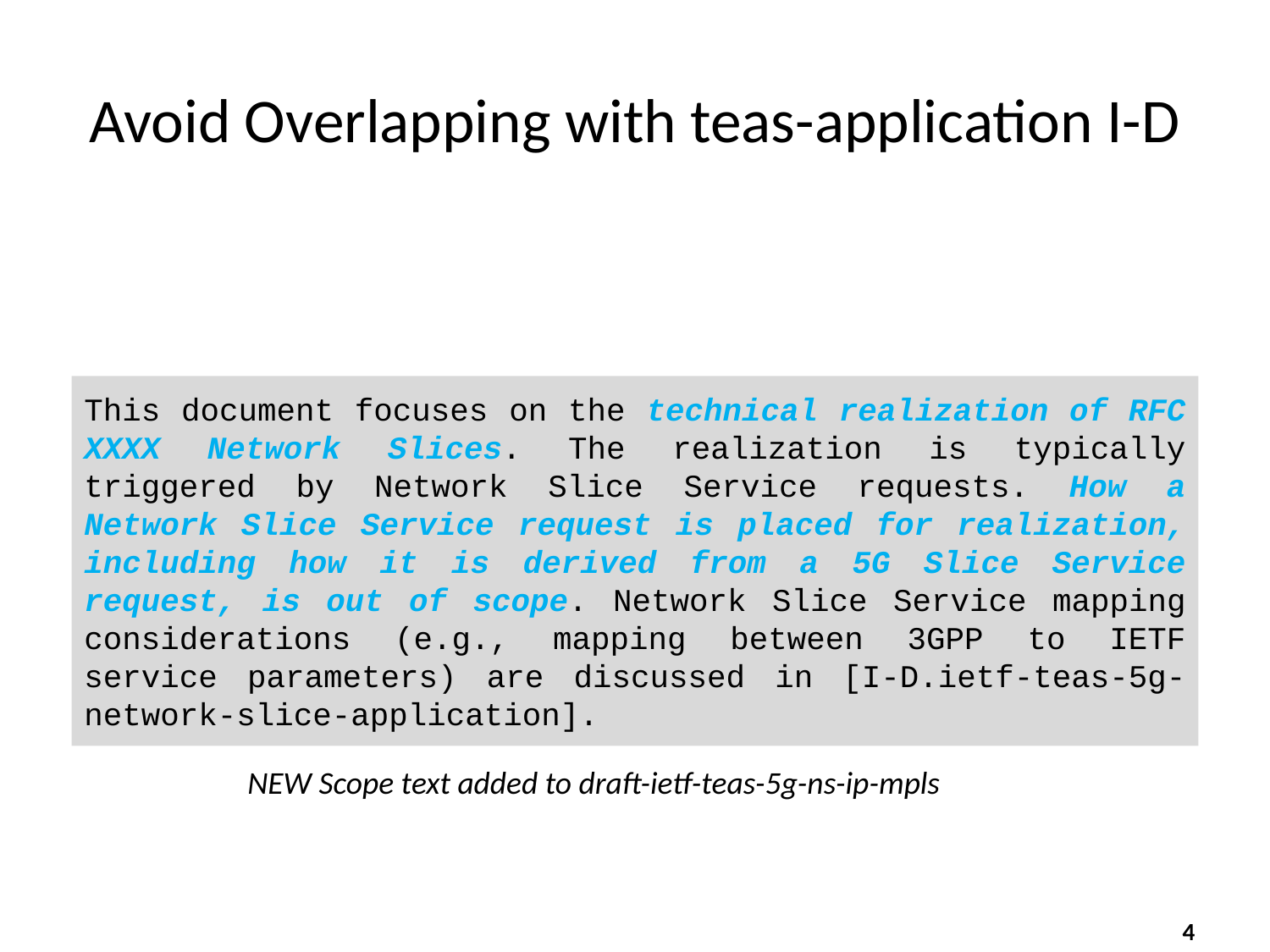

# Avoid Overlapping with teas-application I-D
This document focuses on the technical realization of RFC XXXX Network Slices. The realization is typically triggered by Network Slice Service requests. How a Network Slice Service request is placed for realization, including how it is derived from a 5G Slice Service request, is out of scope. Network Slice Service mapping considerations (e.g., mapping between 3GPP to IETF service parameters) are discussed in [I-D.ietf-teas-5g-network-slice-application].
NEW Scope text added to draft-ietf-teas-5g-ns-ip-mpls